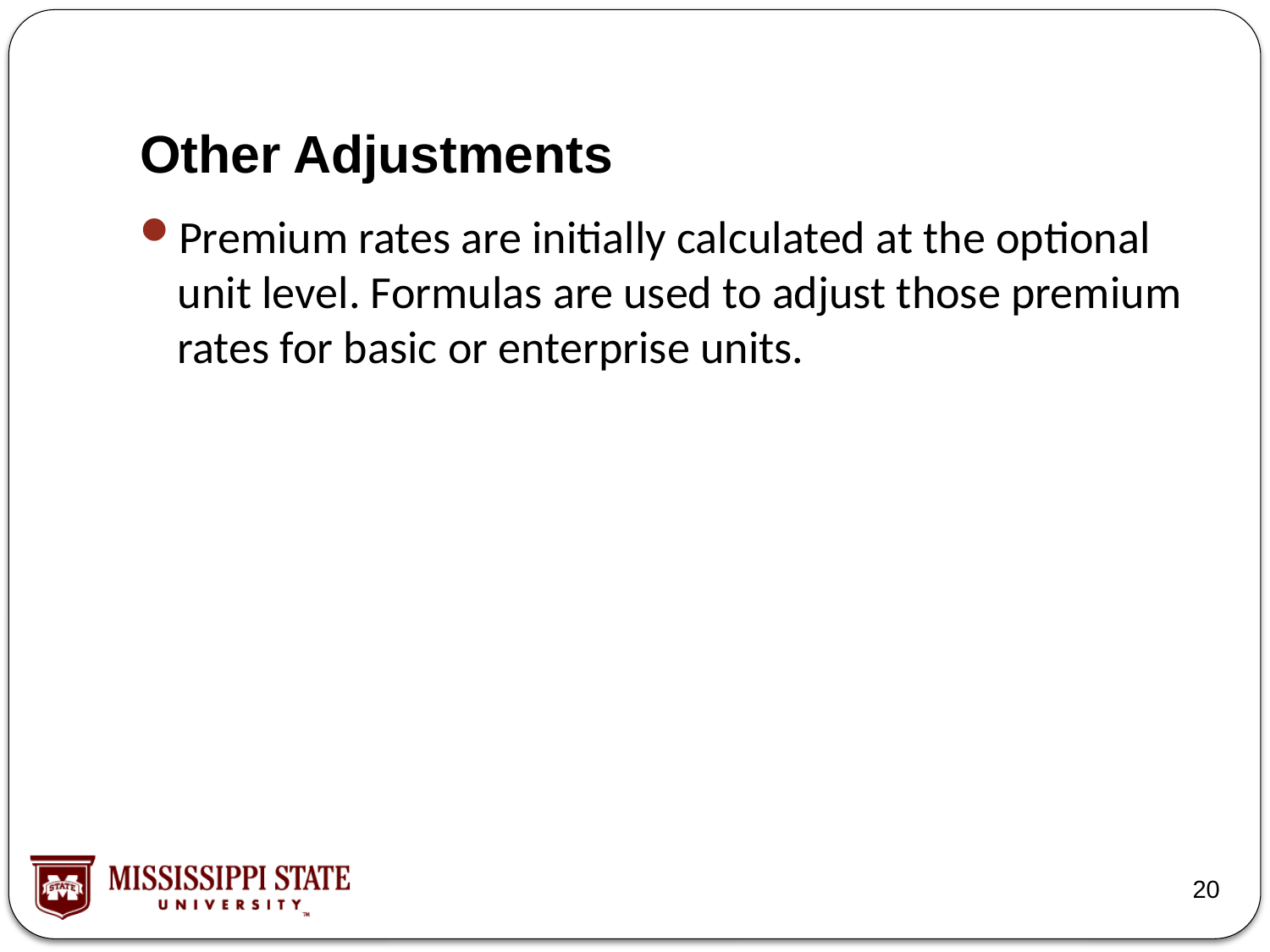

# Other Adjustments
Premium rates are initially calculated at the optional unit level. Formulas are used to adjust those premium rates for basic or enterprise units.
20